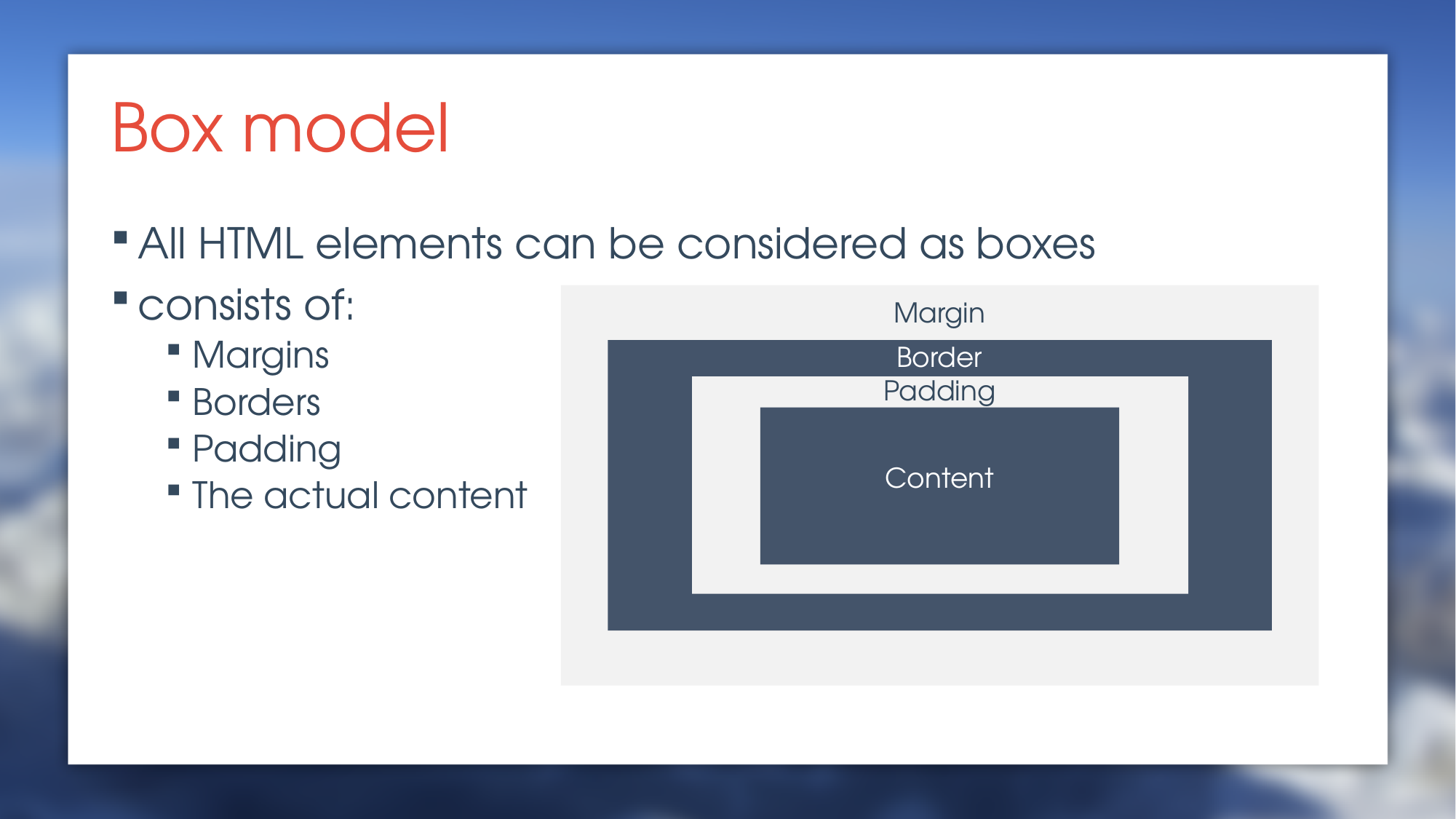

# Box model
All HTML elements can be considered as boxes
consists of:
Margins
Borders
Padding
The actual content

Margin
Border

Padding

Content